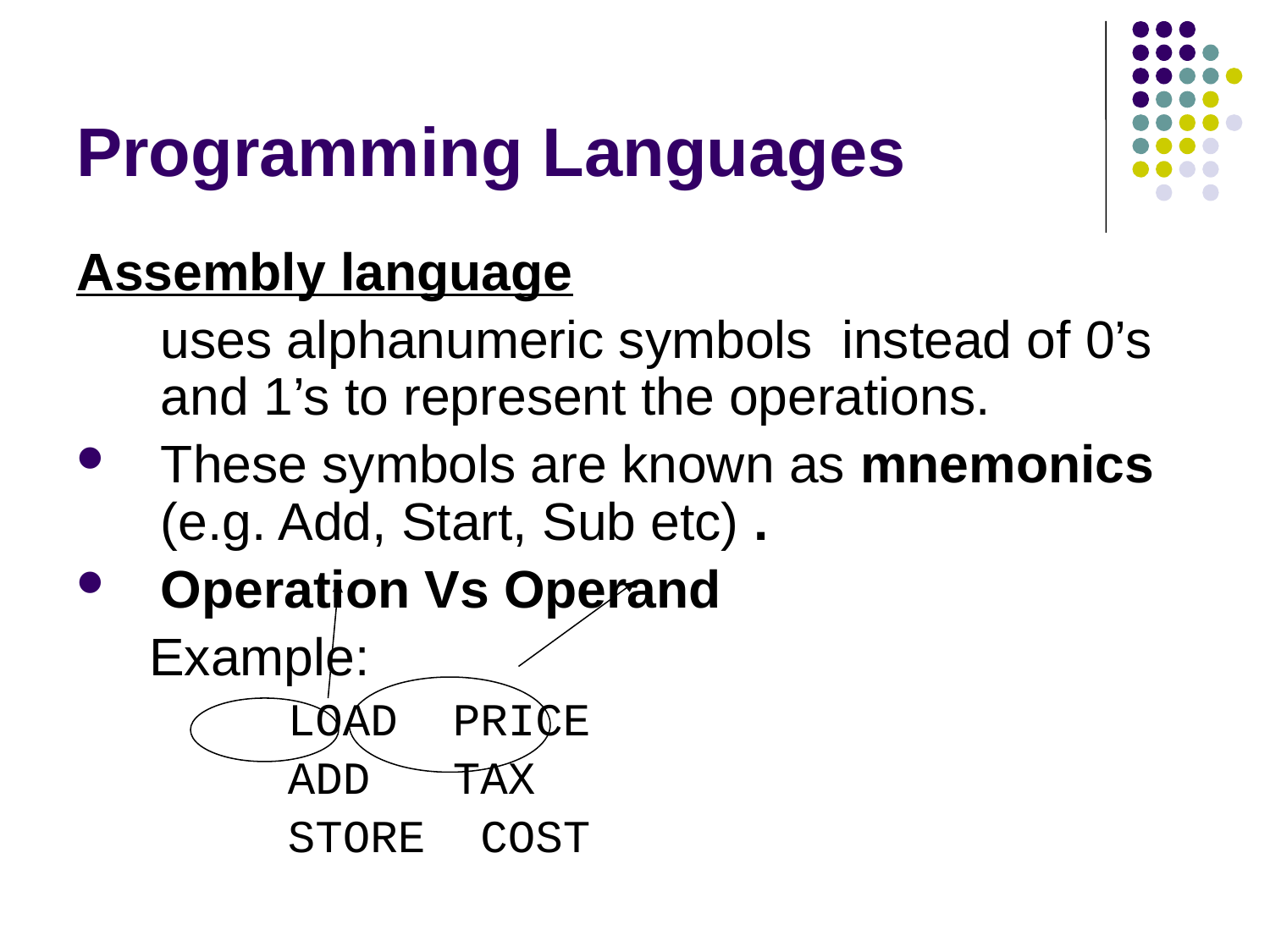

# Programming Languages
Assembly language
	uses alphanumeric symbols  instead of 0’s and 1’s to represent the operations.
These symbols are known as mnemonics (e.g. Add, Start, Sub etc) .
Operation Vs Operand
     Example:
		LOAD  PRICE
		ADD   TAX
		STORE  COST